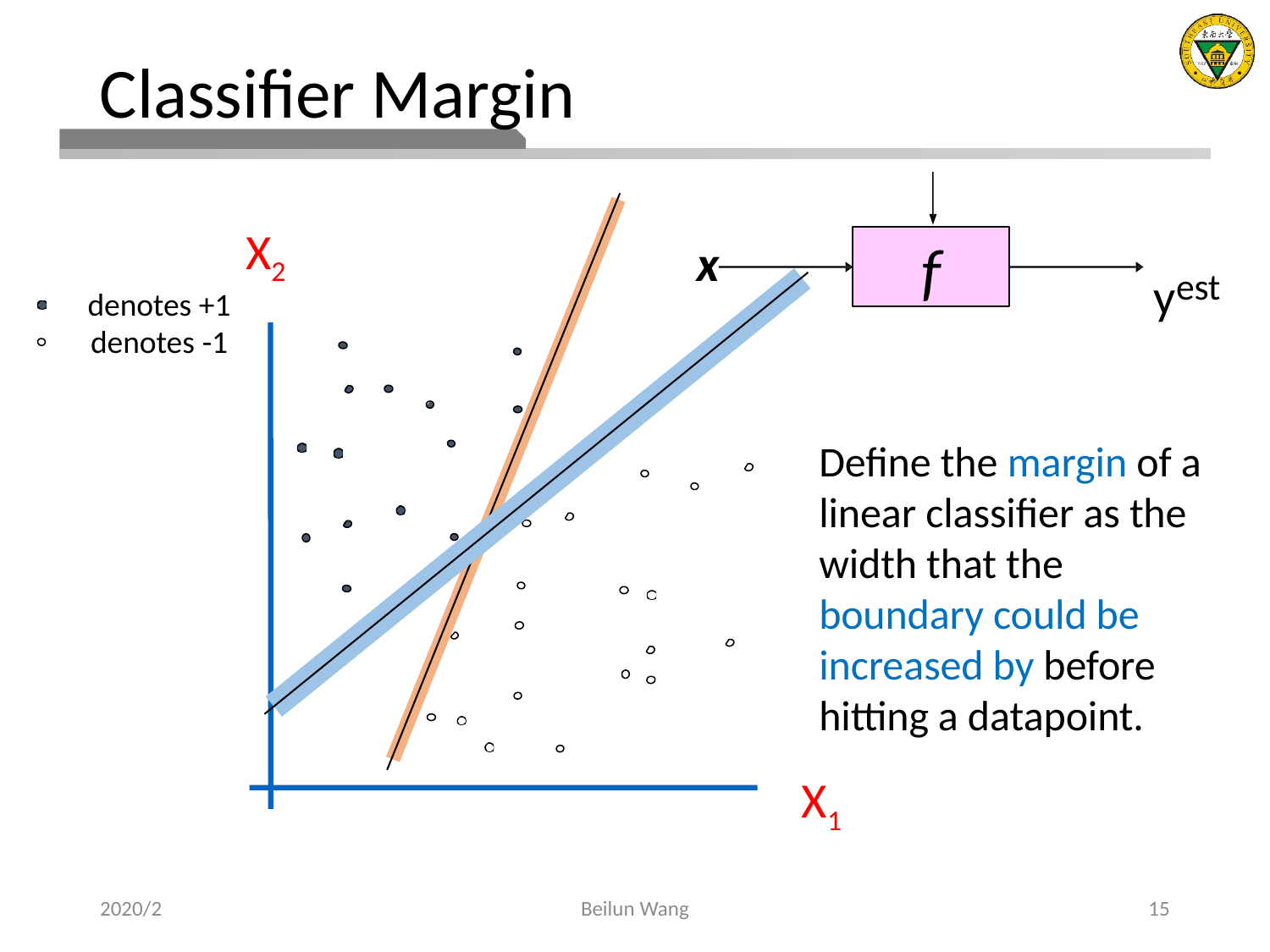

# Classifier Margin

yest
f
x

X2
denotes +1
denotes -1

Define the margin of a linear classifier as the width that the boundary could be increased by before hitting a datapoint.

X1

2020/2
Beilun Wang
15